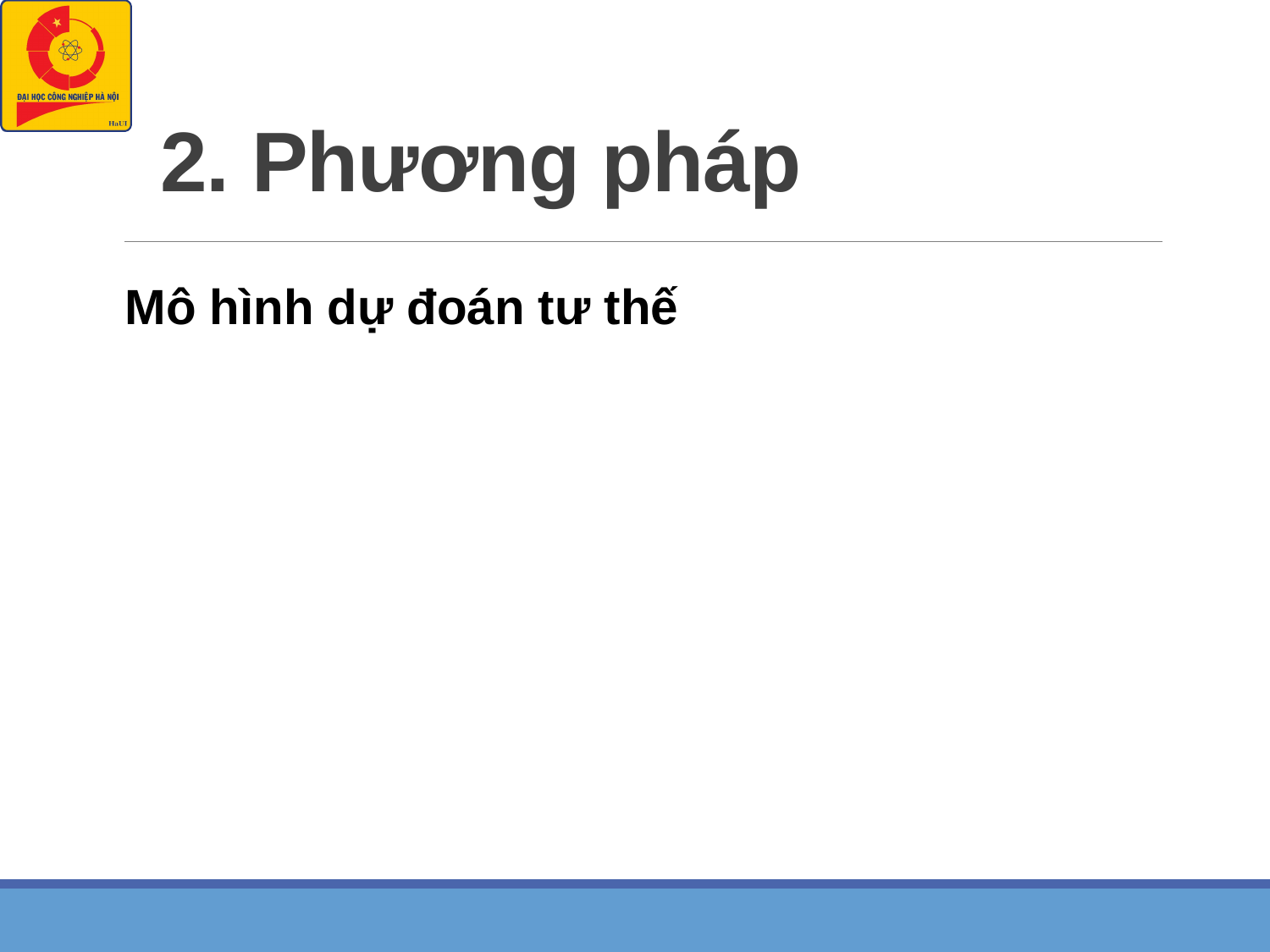

# 2. Phương pháp
Mô hình dự đoán tư thế